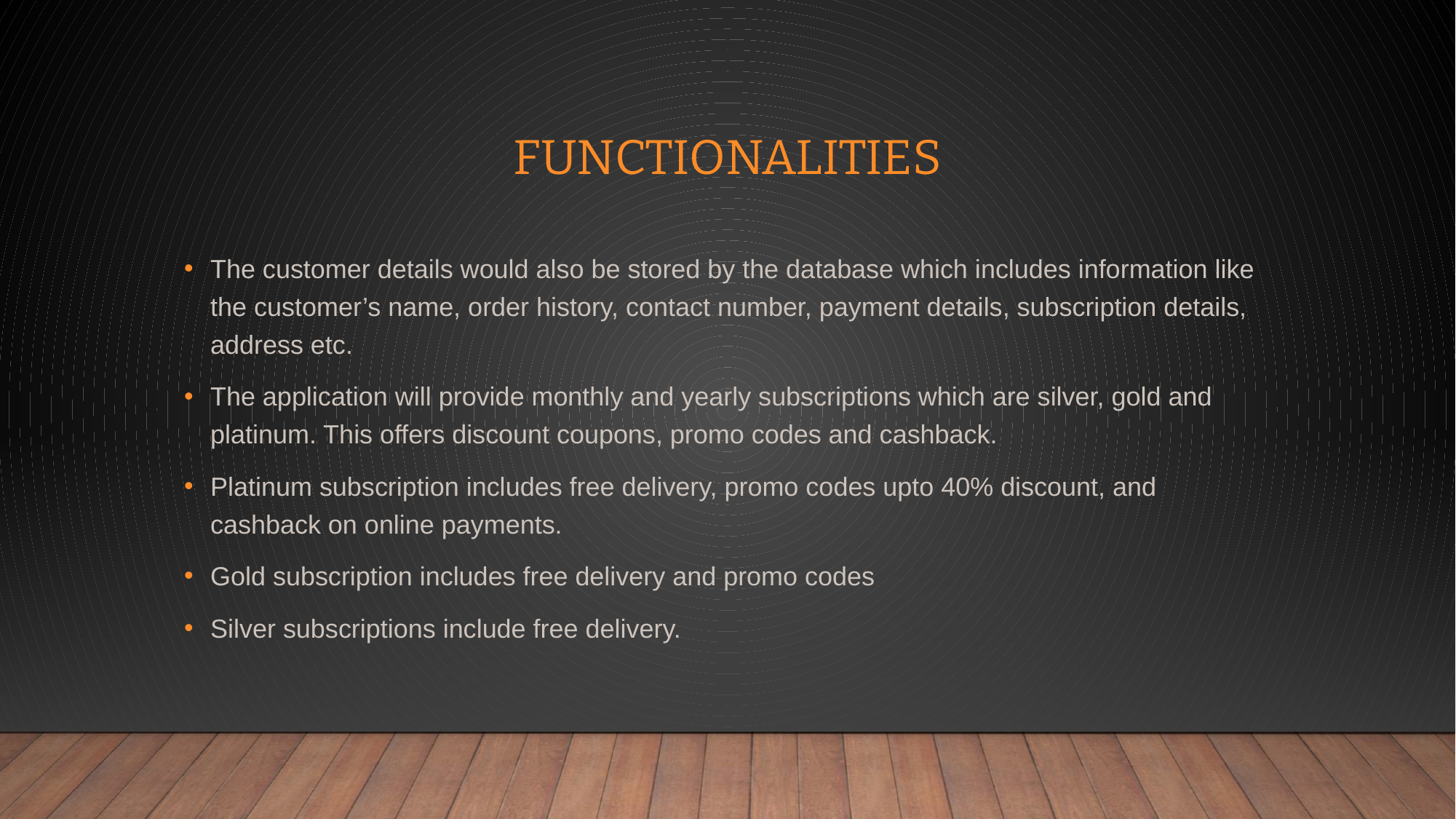

# Functionalities
The customer details would also be stored by the database which includes information like the customer’s name, order history, contact number, payment details, subscription details, address etc.
The application will provide monthly and yearly subscriptions which are silver, gold and platinum. This offers discount coupons, promo codes and cashback.
Platinum subscription includes free delivery, promo codes upto 40% discount, and cashback on online payments.
Gold subscription includes free delivery and promo codes
Silver subscriptions include free delivery.